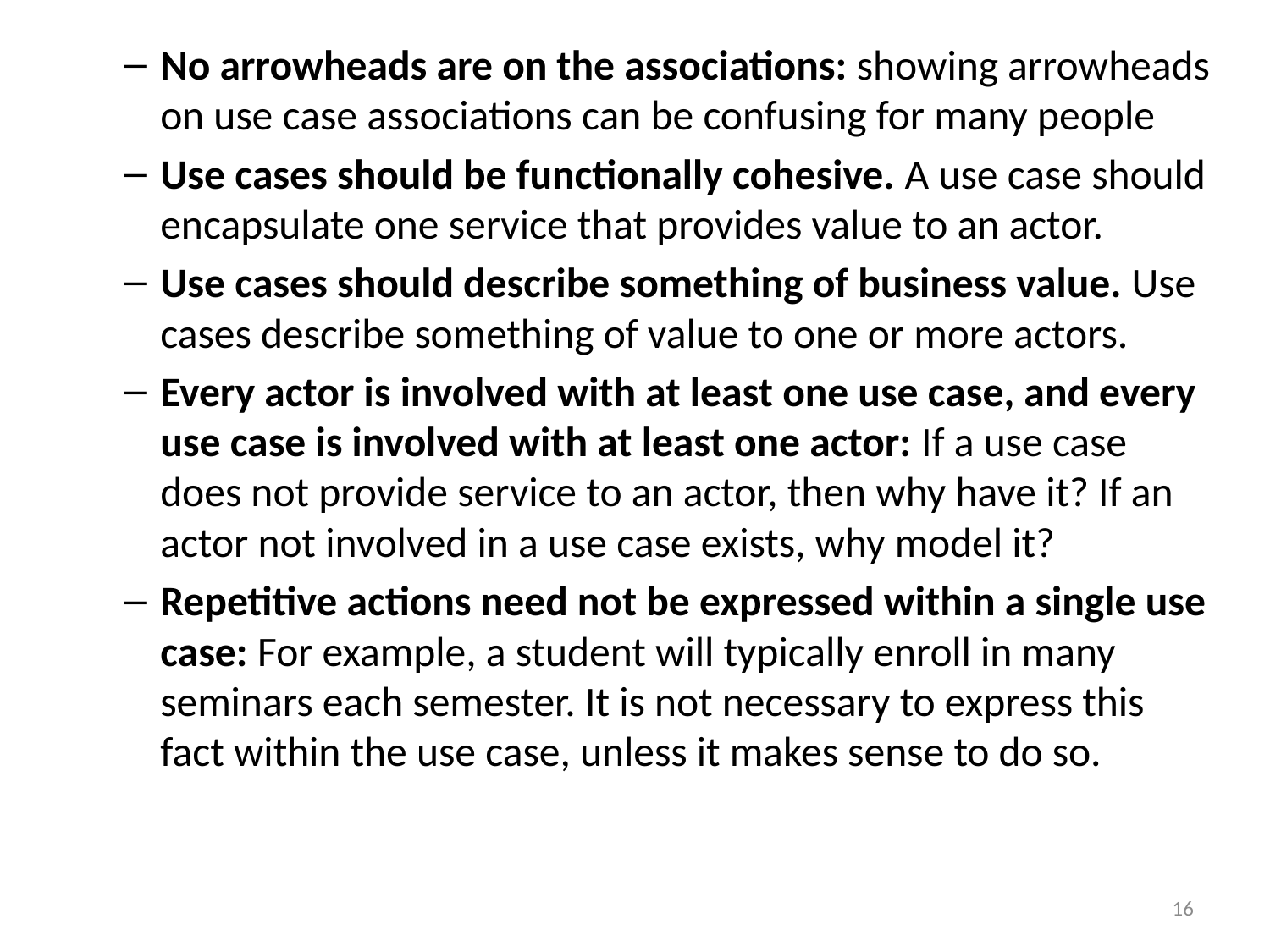

No arrowheads are on the associations: showing arrowheads on use case associations can be confusing for many people
Use cases should be functionally cohesive. A use case should encapsulate one service that provides value to an actor.
Use cases should describe something of business value. Use cases describe something of value to one or more actors.
Every actor is involved with at least one use case, and every use case is involved with at least one actor: If a use case does not provide service to an actor, then why have it? If an actor not involved in a use case exists, why model it?
Repetitive actions need not be expressed within a single use case: For example, a student will typically enroll in many seminars each semester. It is not necessary to express this fact within the use case, unless it makes sense to do so.
16